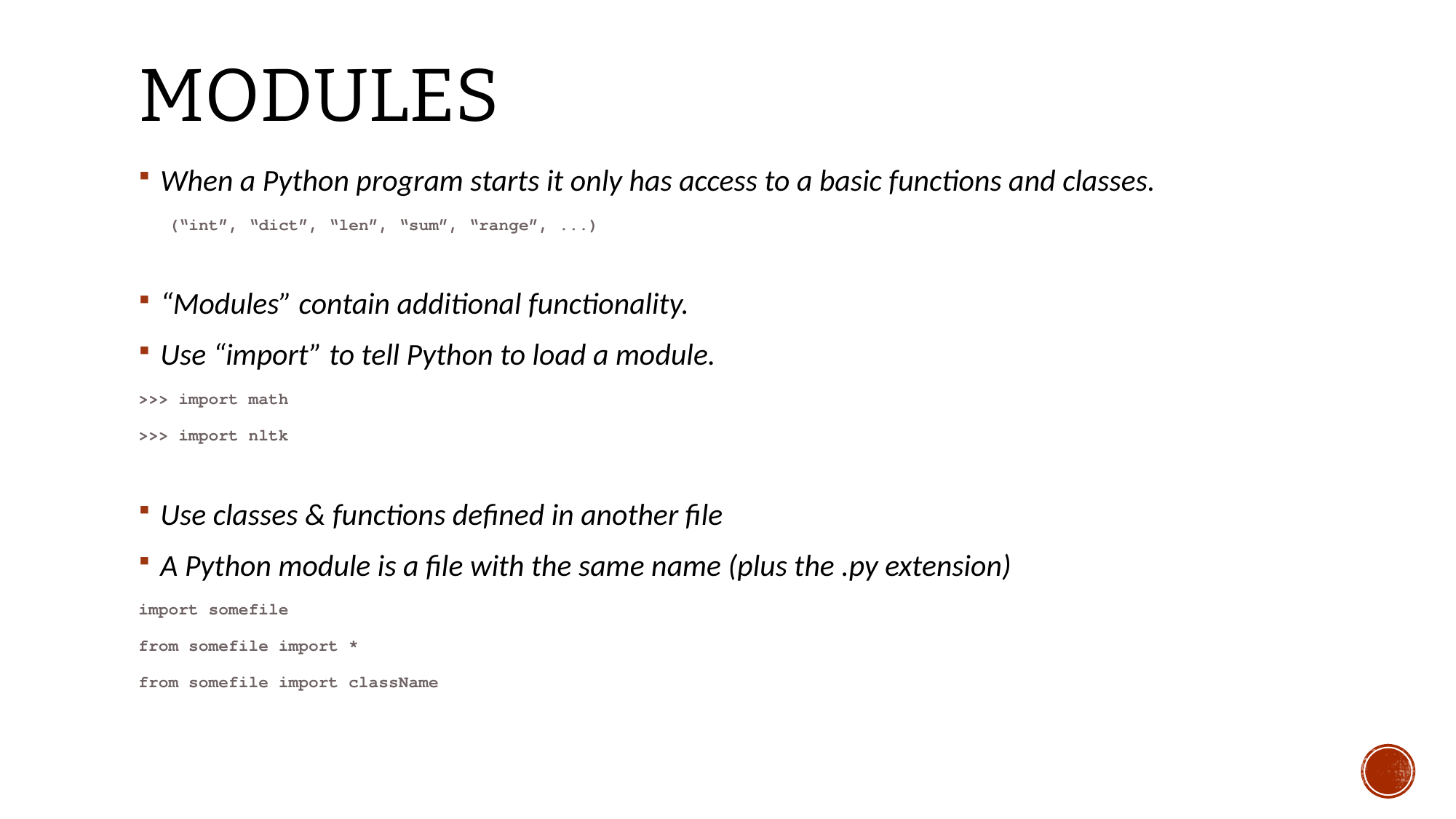

# Modules
When a Python program starts it only has access to a basic functions and classes.
   (“int”, “dict”, “len”, “sum”, “range”, ...)

“Modules” contain additional functionality.
Use “import” to tell Python to load a module.
>>> import math
>>> import nltk

Use classes & functions defined in another file
A Python module is a file with the same name (plus the .py extension)
import somefile
from somefile import *
from somefile import className